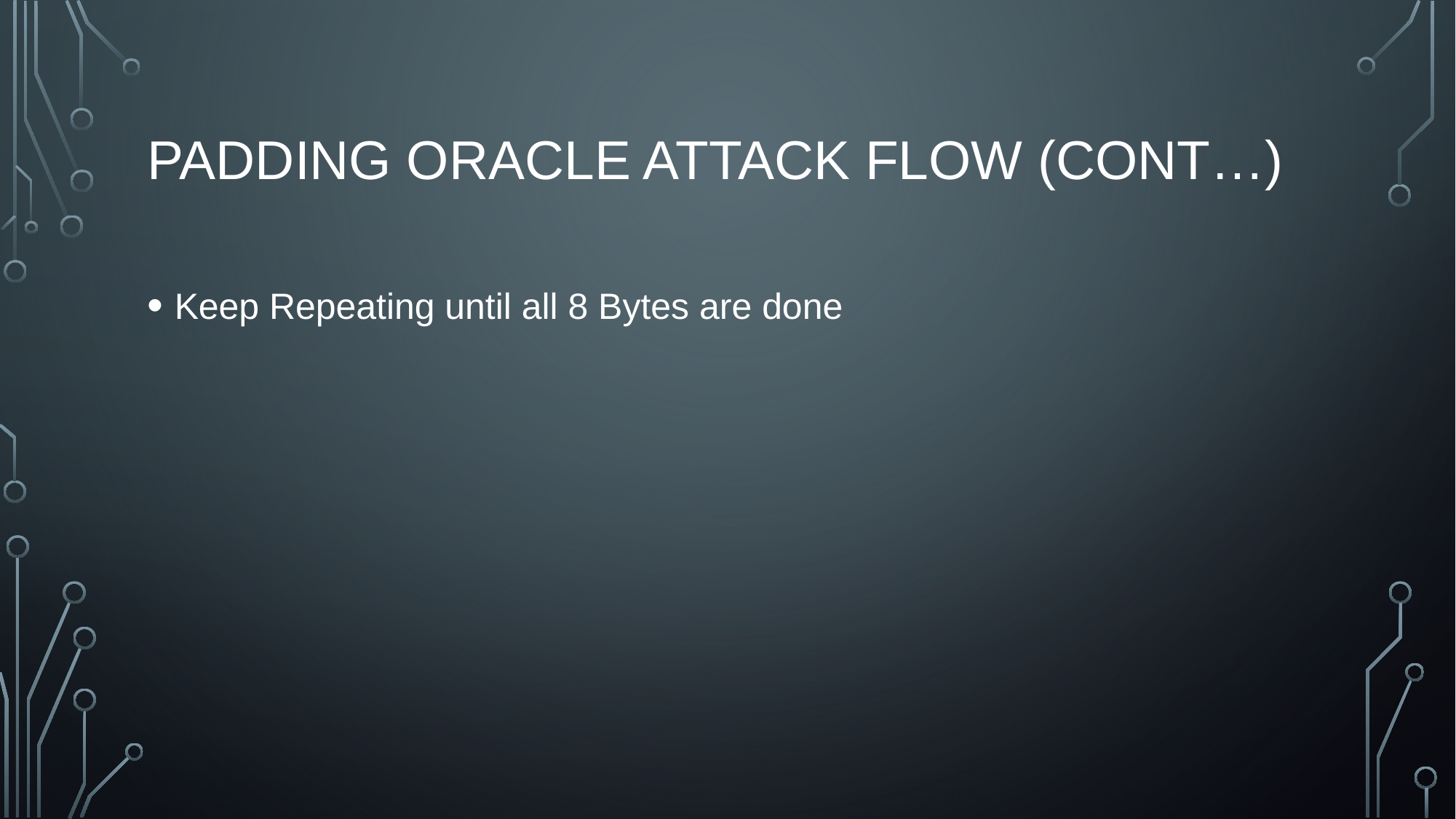

# Padding oracle attack flow (cont…)
Keep Repeating until all 8 Bytes are done